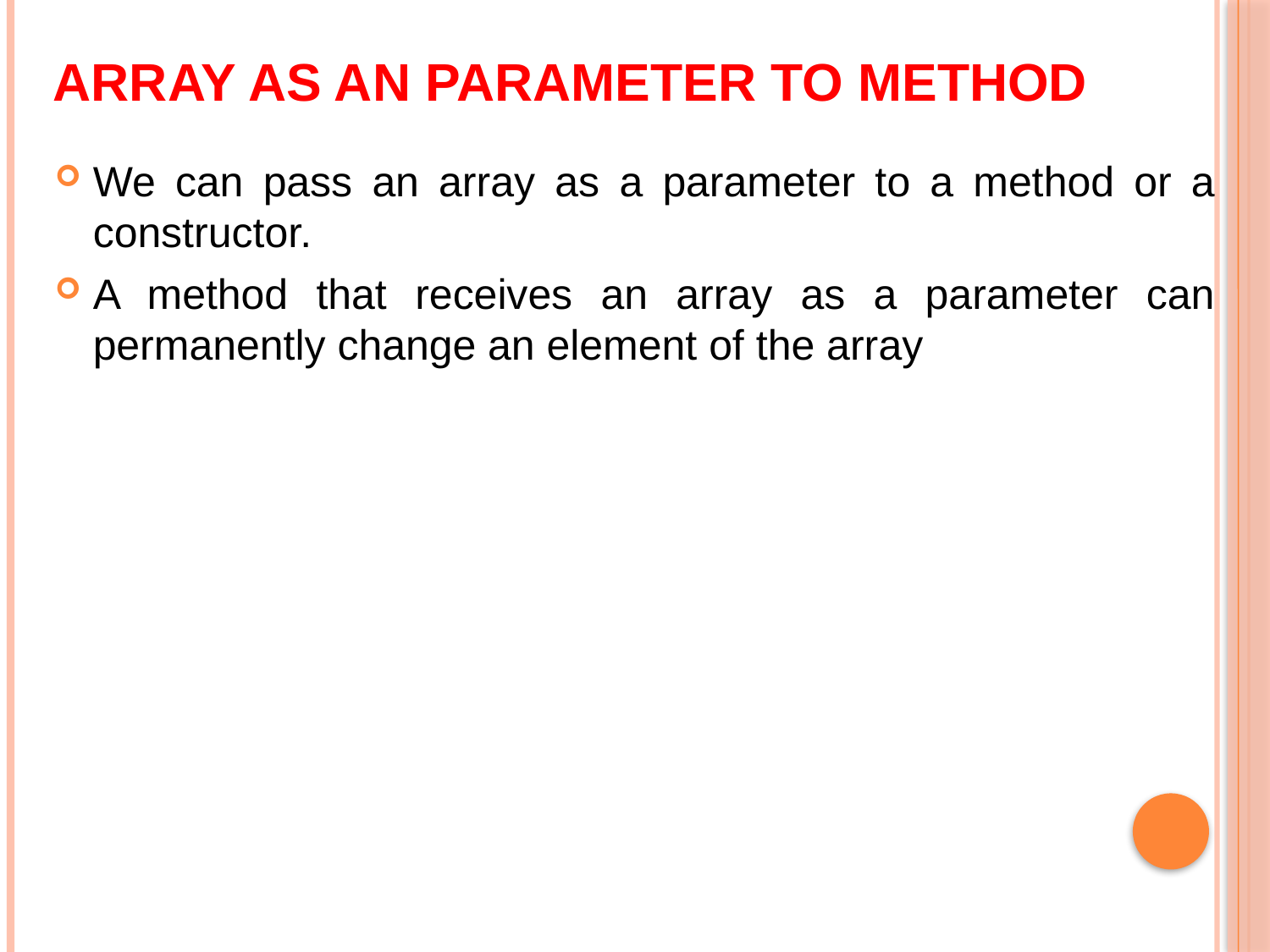

# Array as an parameter to method
We can pass an array as a parameter to a method or a constructor.
A method that receives an array as a parameter can permanently change an element of the array